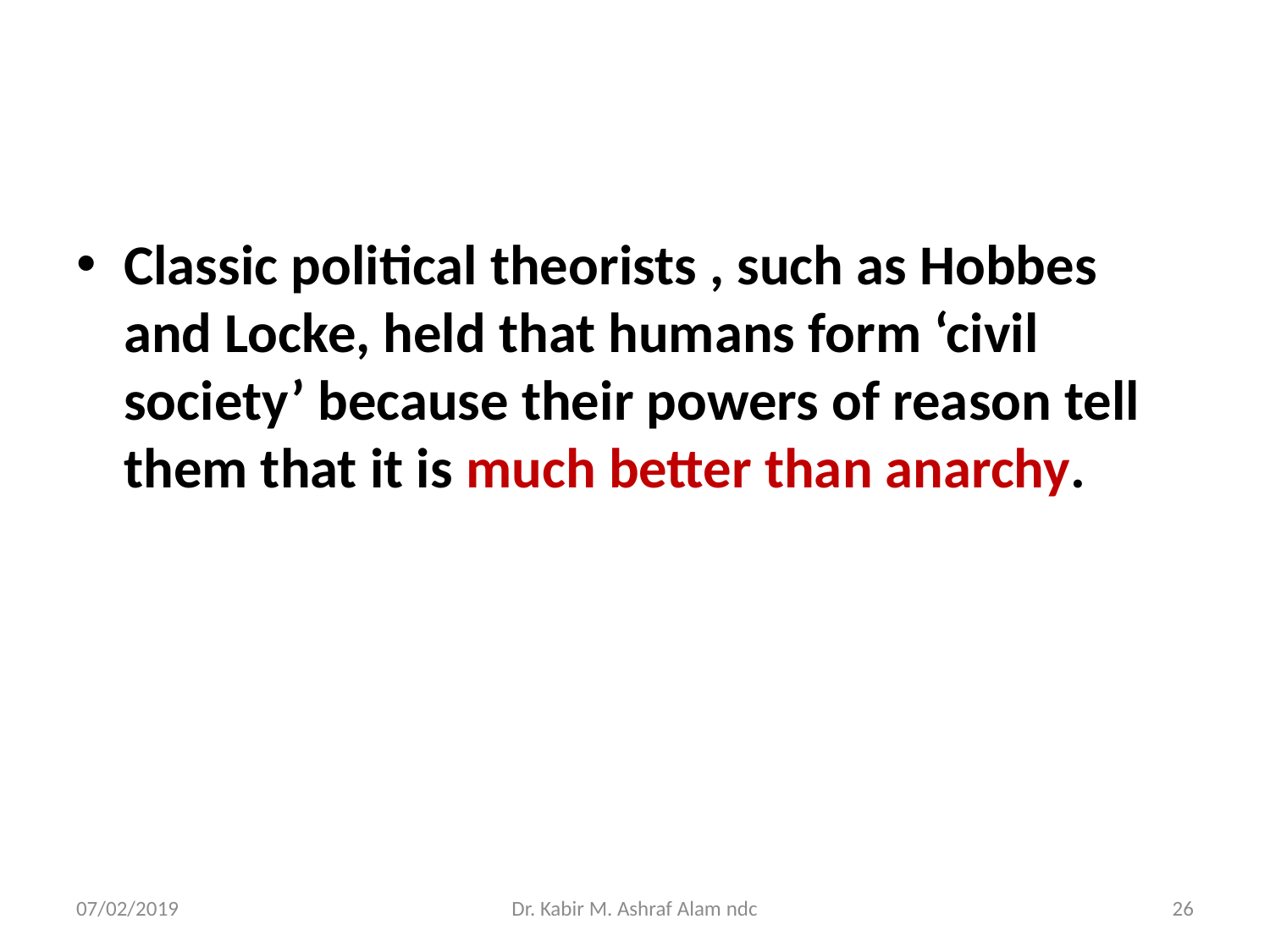

#
Classic political theorists , such as Hobbes and Locke, held that humans form ‘civil society’ because their powers of reason tell them that it is much better than anarchy.

07/02/2019
Dr. Kabir M. Ashraf Alam ndc
26